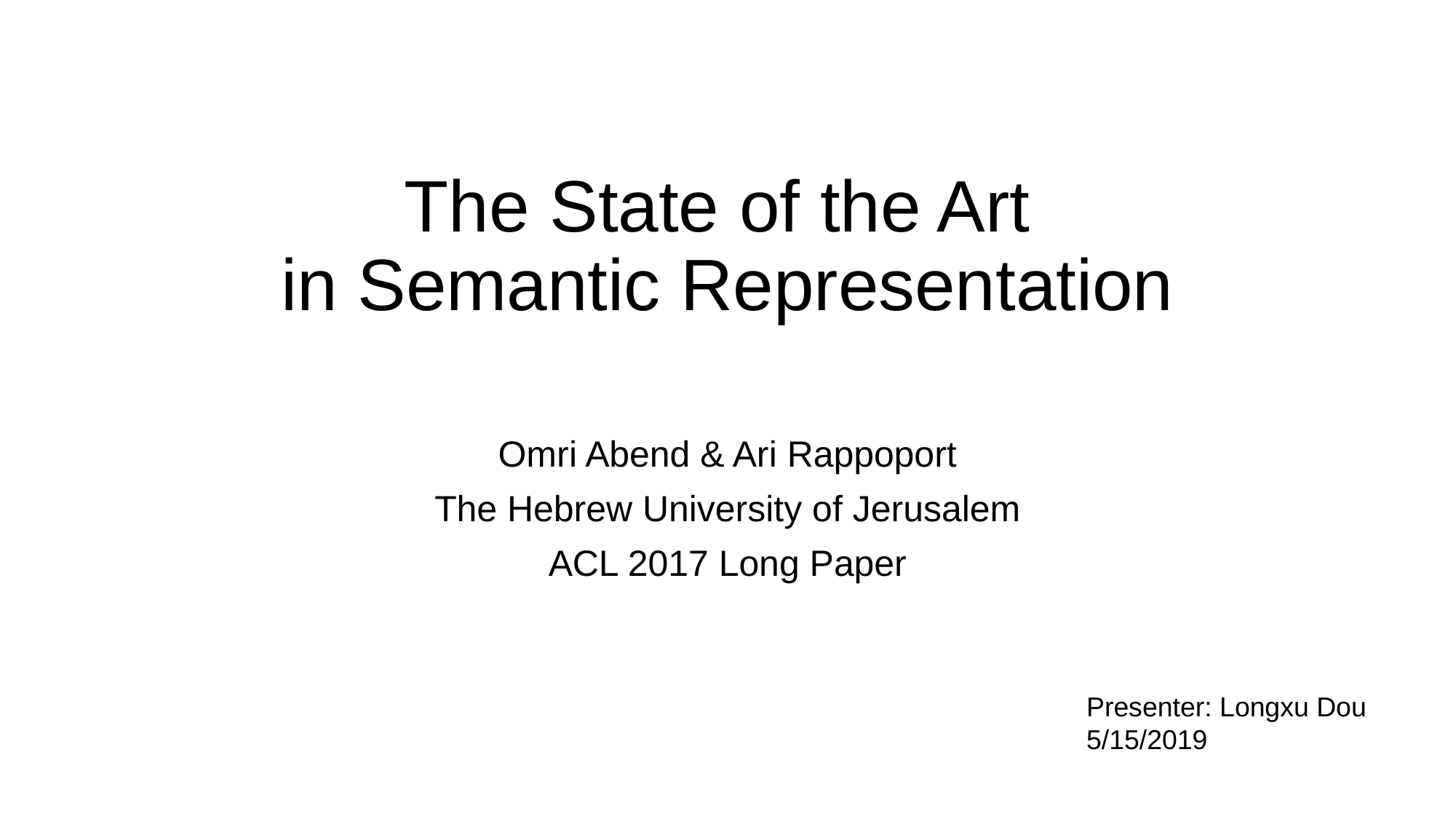

# The State of the Art in Semantic Representation
Omri Abend & Ari Rappoport
The Hebrew University of Jerusalem
ACL 2017 Long Paper

Presenter: Longxu Dou
5/15/2019